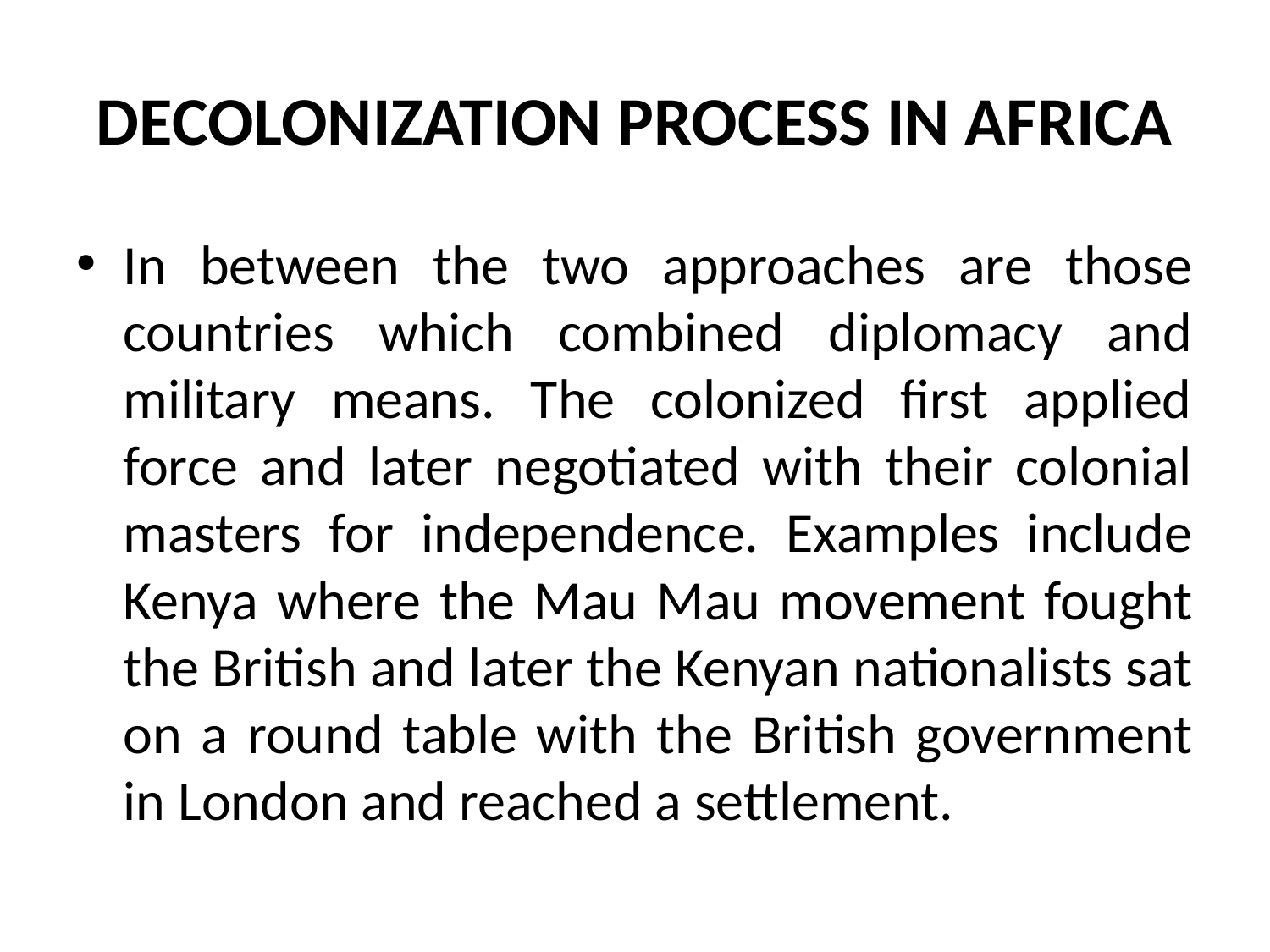

# DECOLONIZATION PROCESS IN AFRICA
In between the two approaches are those countries which combined diplomacy and military means. The colonized first applied force and later negotiated with their colonial masters for independence. Examples include Kenya where the Mau Mau movement fought the British and later the Kenyan nationalists sat on a round table with the British government in London and reached a settlement.